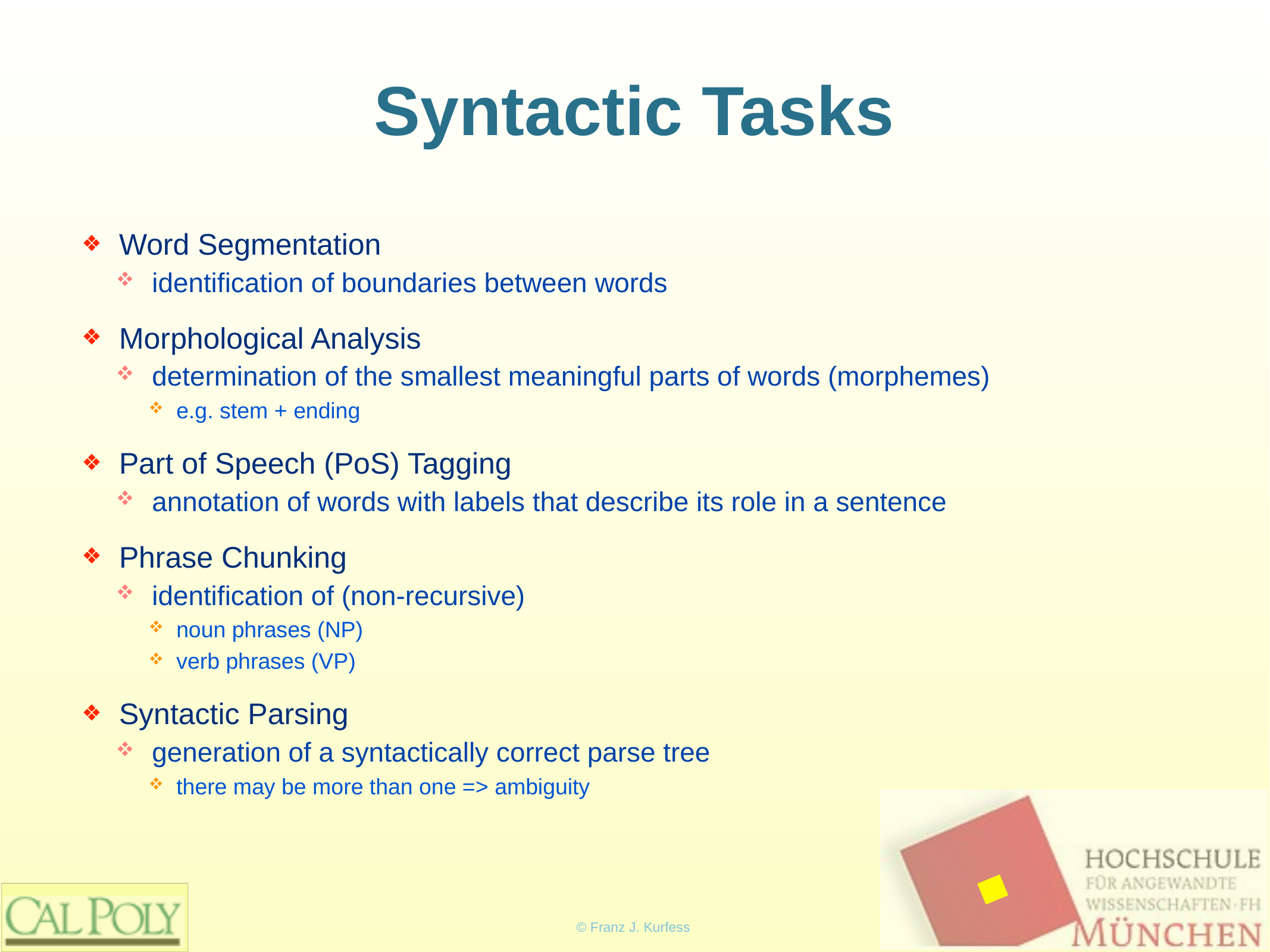

# Syntactic Tasks
Word Segmentation
identification of boundaries between words
Morphological Analysis
determination of the smallest meaningful parts of words (morphemes)
e.g. stem + ending
Part of Speech (PoS) Tagging
annotation of words with labels that describe its role in a sentence
Phrase Chunking
identification of (non-recursive)
noun phrases (NP)
verb phrases (VP)
Syntactic Parsing
generation of a syntactically correct parse tree
there may be more than one => ambiguity
46